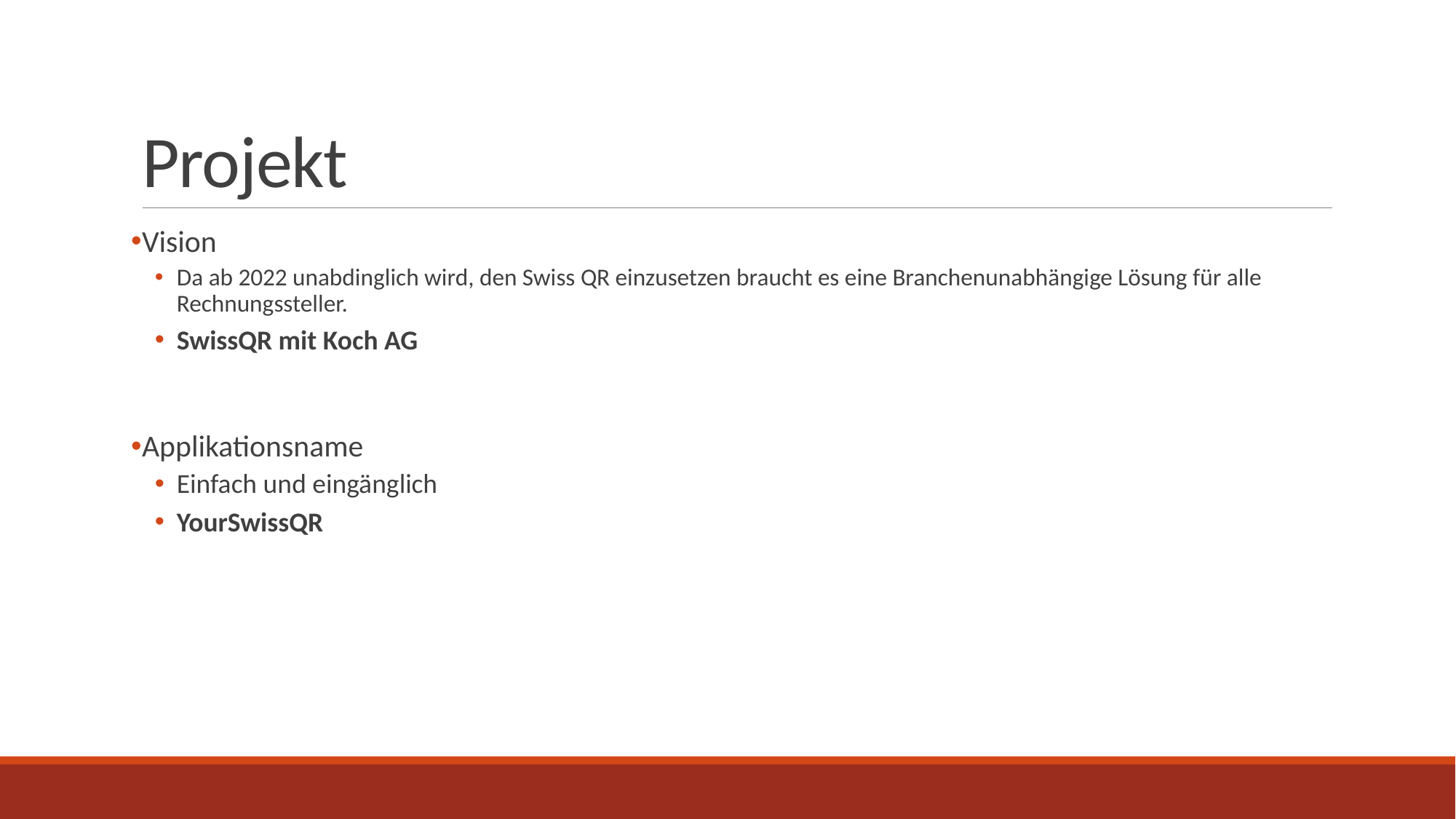

# Projekt
Vision
Da ab 2022 unabdinglich wird, den Swiss QR einzusetzen braucht es eine Branchenunabhängige Lösung für alle Rechnungssteller.
SwissQR mit Koch AG

Applikationsname
Einfach und eingänglich
YourSwissQR